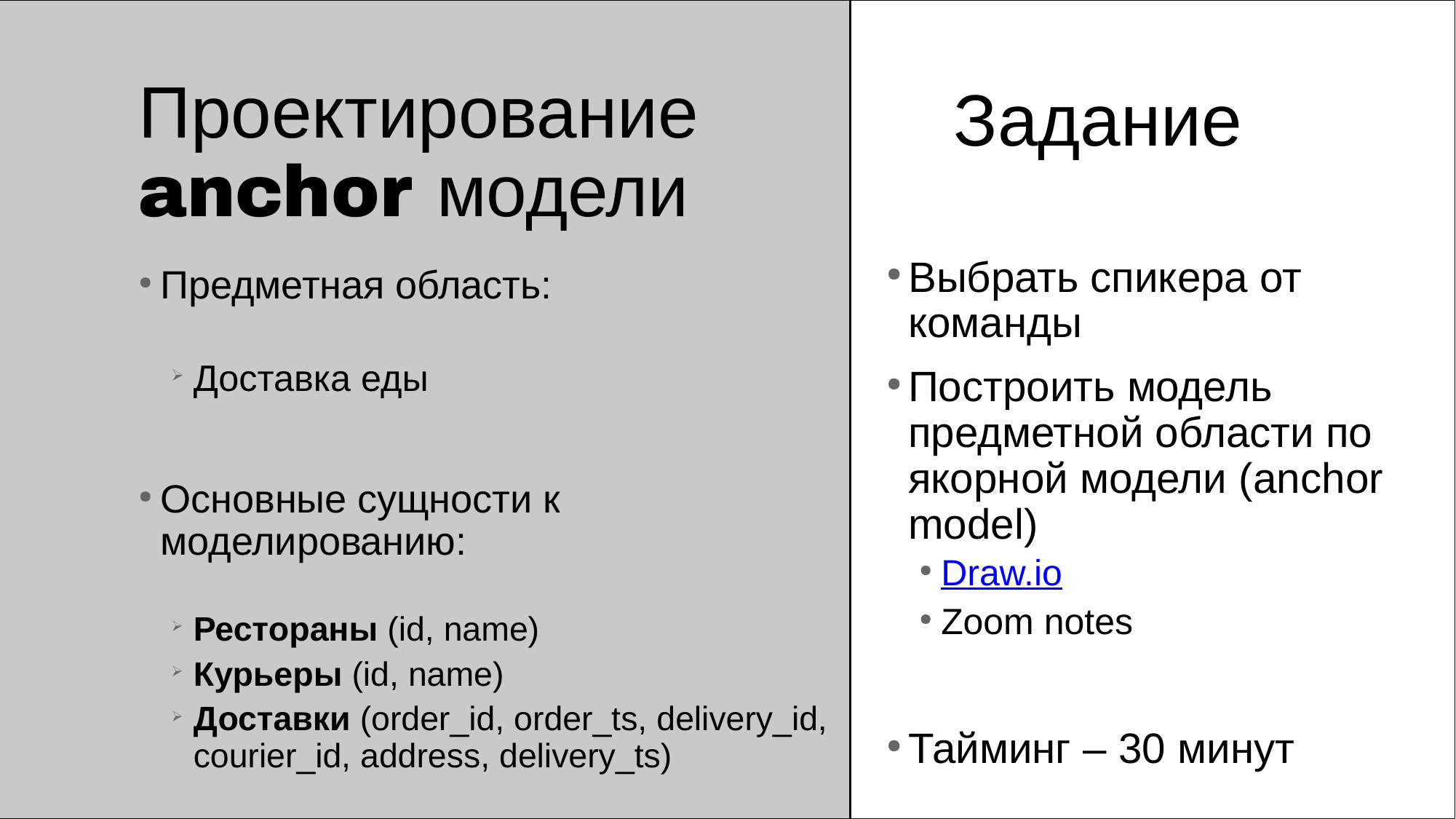

Задание
Проектирование
anchor модели
Выбрать спикера от команды
Построить модель предметной области по якорной модели (anchor model)
Draw.io
Zoom notes

Тайминг – 30 минут
Предметная область:
Доставка еды

Основные сущности к моделированию:
Рестораны (id, name)
Курьеры (id, name)
Доставки (order_id, order_ts, delivery_id,
courier_id, address, delivery_ts)